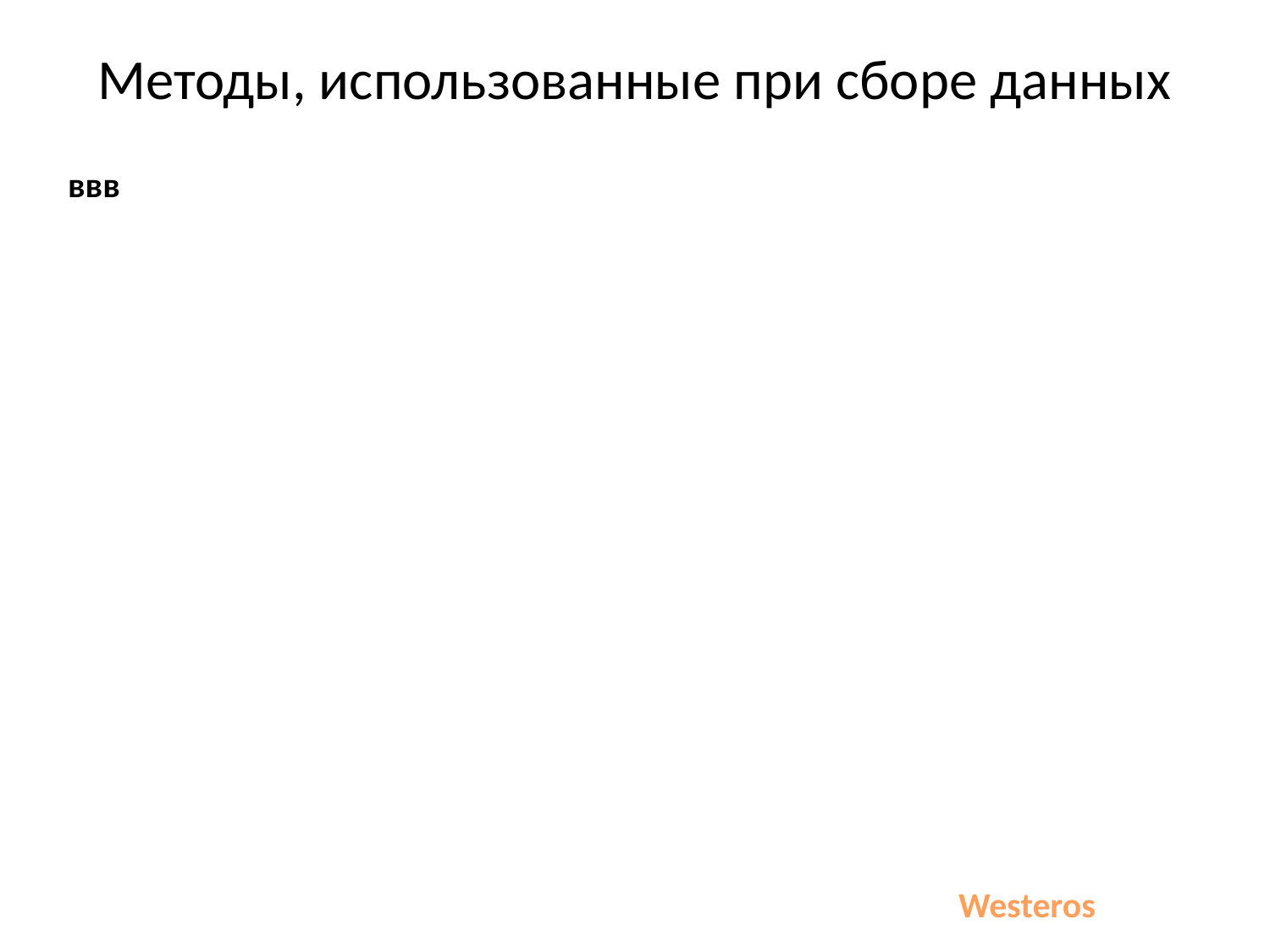

# Методы, использованные при сборе данных
ввв